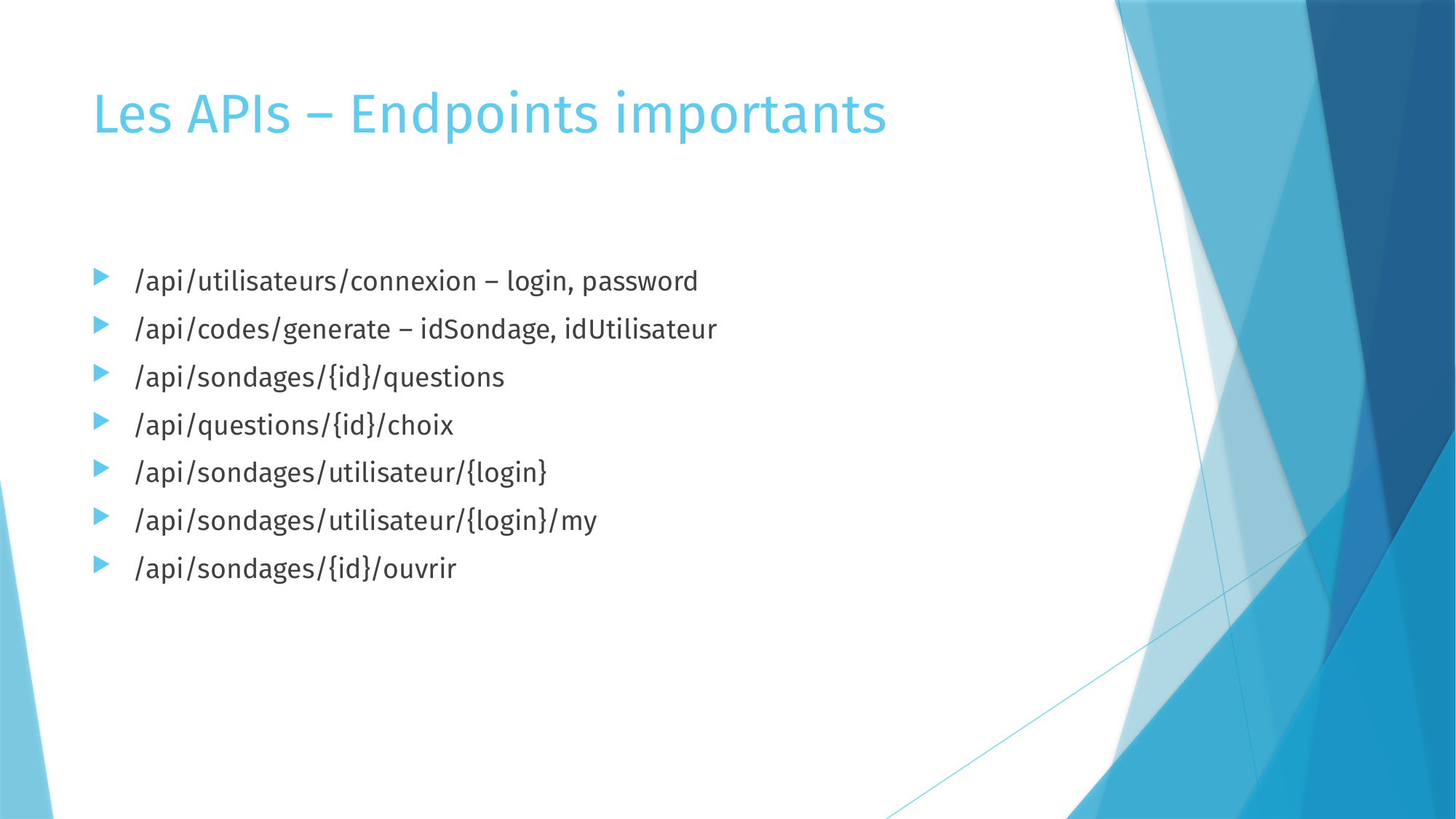

# Les APIs – Endpoints importants
/api/utilisateurs/connexion – login, password
/api/codes/generate – idSondage, idUtilisateur
/api/sondages/{id}/questions
/api/questions/{id}/choix
/api/sondages/utilisateur/{login}
/api/sondages/utilisateur/{login}/my
/api/sondages/{id}/ouvrir